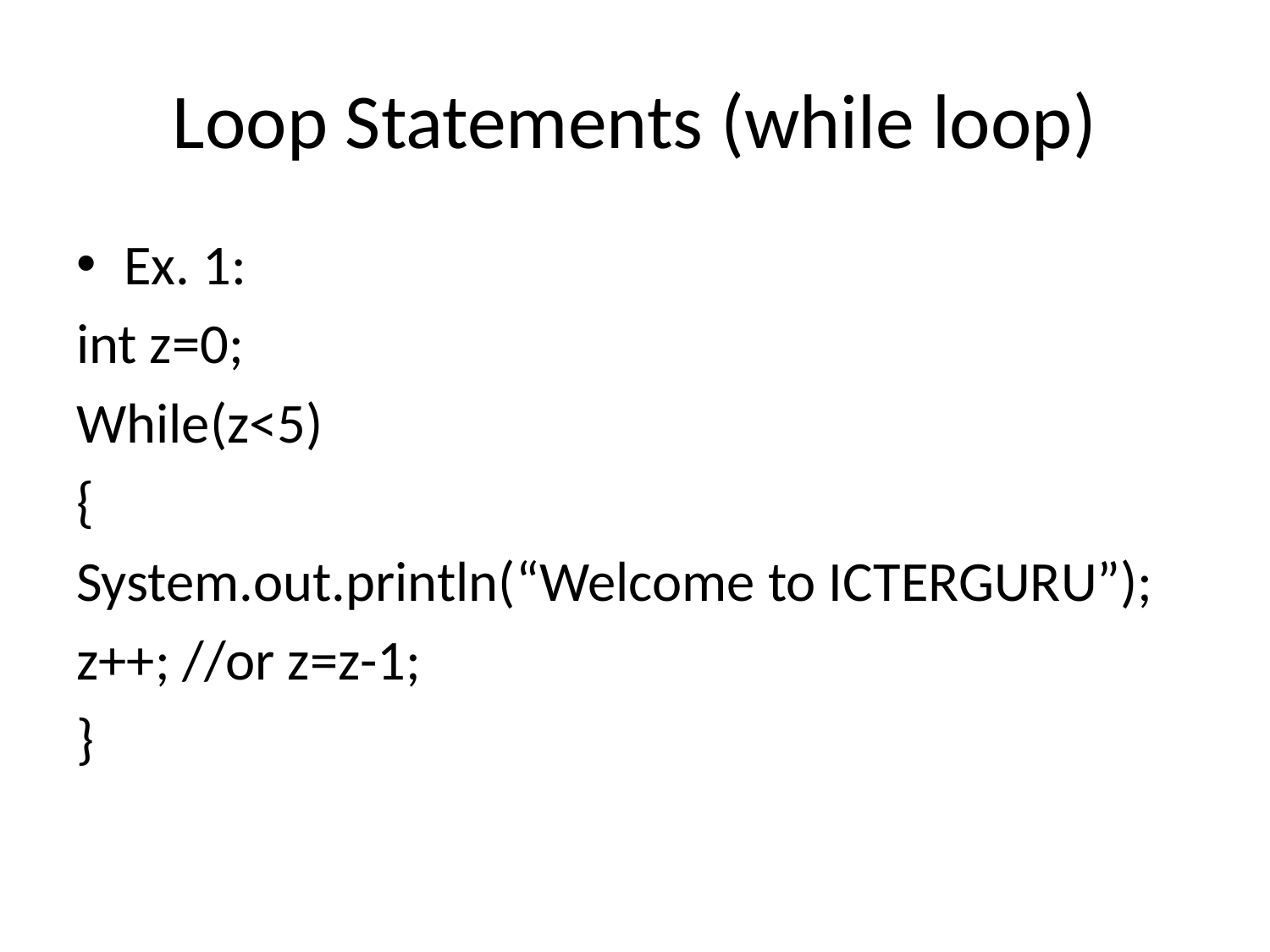

# Loop Statements (while loop)
Ex. 1:
int z=0;
While(z<5)
{
System.out.println(“Welcome to ICTERGURU”);
z++; //or z=z-1;
}